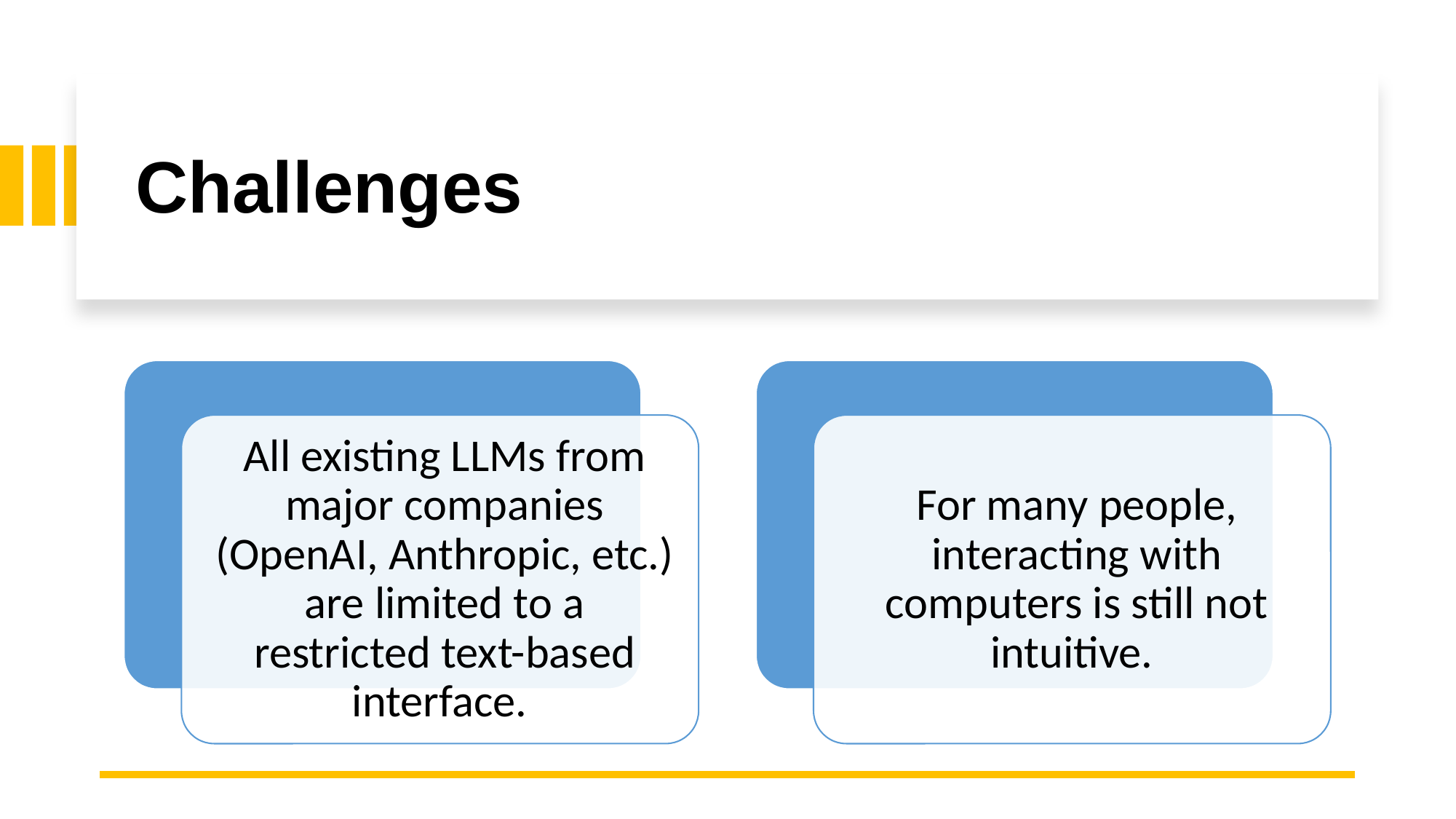

# Challenges

All existing LLMs from major companies (OpenAI, Anthropic, etc.) are limited to a restricted text-based interface.
For many people, interacting with computers is still not intuitive.